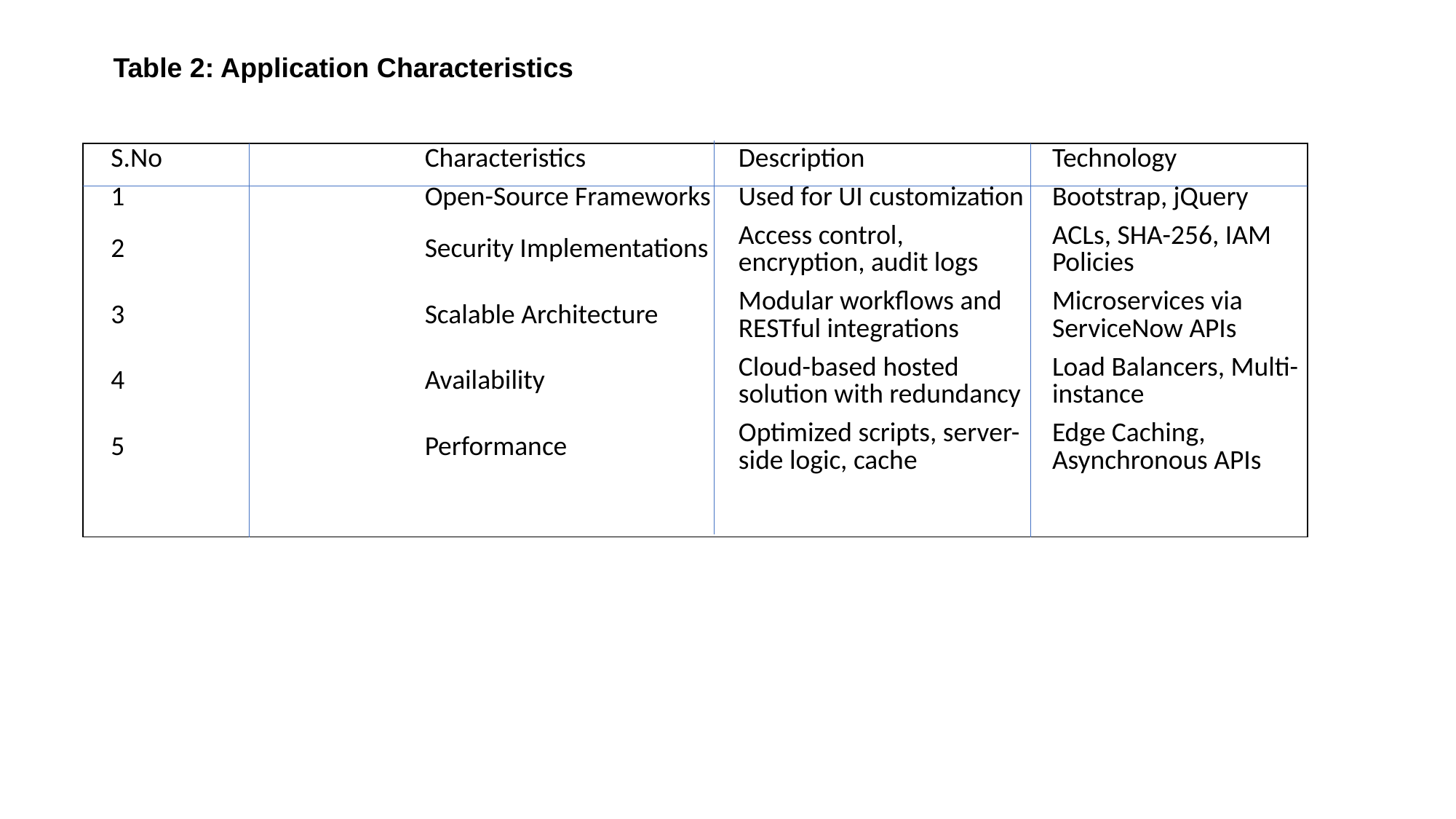

Table 2: Application Characteristics

| S.No | Characteristics | Description | Technology |
| --- | --- | --- | --- |
| 1 | Open-Source Frameworks | Used for UI customization | Bootstrap, jQuery |
| 2 | Security Implementations | Access control, encryption, audit logs | ACLs, SHA-256, IAM Policies |
| 3 | Scalable Architecture | Modular workflows and RESTful integrations | Microservices via ServiceNow APIs |
| 4 | Availability | Cloud-based hosted solution with redundancy | Load Balancers, Multi-instance |
| 5 | Performance | Optimized scripts, server-side logic, cache | Edge Caching, Asynchronous APIs |
|  |
| --- |